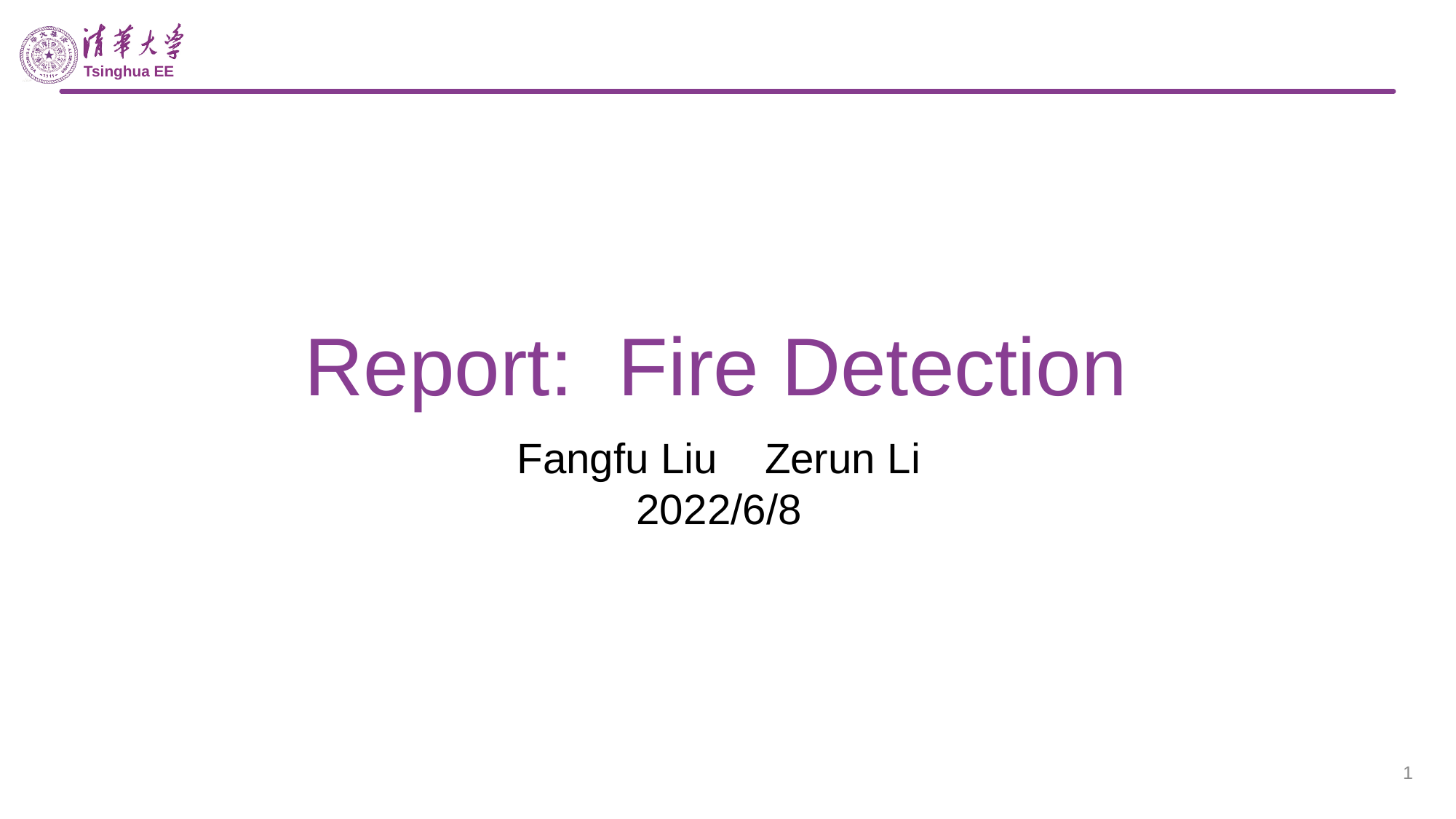

# Report:  Fire Detection
Fangfu Liu    Zerun Li
2022/6/8
1